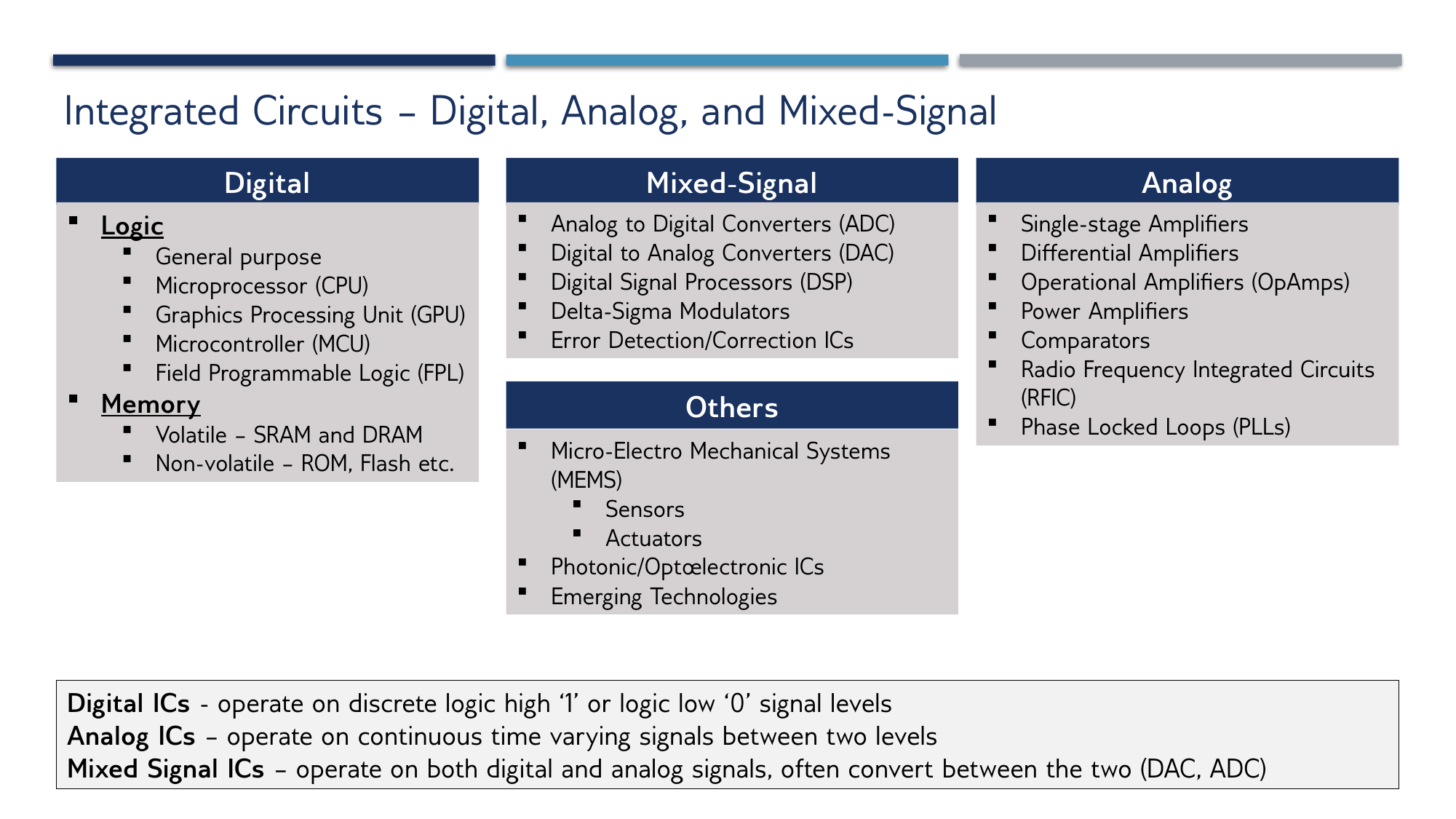

# Integrated Circuits – Digital, Analog, and Mixed-Signal
Digital
Logic
General purpose
Microprocessor (CPU)
Graphics Processing Unit (GPU)
Microcontroller (MCU)
Field Programmable Logic (FPL)
Memory
Volatile – SRAM and DRAM
Non-volatile – ROM, Flash etc.
Mixed-Signal
Analog to Digital Converters (ADC)
Digital to Analog Converters (DAC)
Digital Signal Processors (DSP)
Delta-Sigma Modulators
Error Detection/Correction ICs
Analog
Single-stage Amplifiers
Differential Amplifiers
Operational Amplifiers (OpAmps)
Power Amplifiers
Comparators
Radio Frequency Integrated Circuits (RFIC)
Phase Locked Loops (PLLs)
Others
Micro-Electro Mechanical Systems (MEMS)
Sensors
Actuators
Photonic/Optoelectronic ICs
Emerging Technologies
Digital ICs - operate on discrete logic high ‘1’ or logic low ‘0’ signal levels
Analog ICs – operate on continuous time varying signals between two levels
Mixed Signal ICs – operate on both digital and analog signals, often convert between the two (DAC, ADC)
13